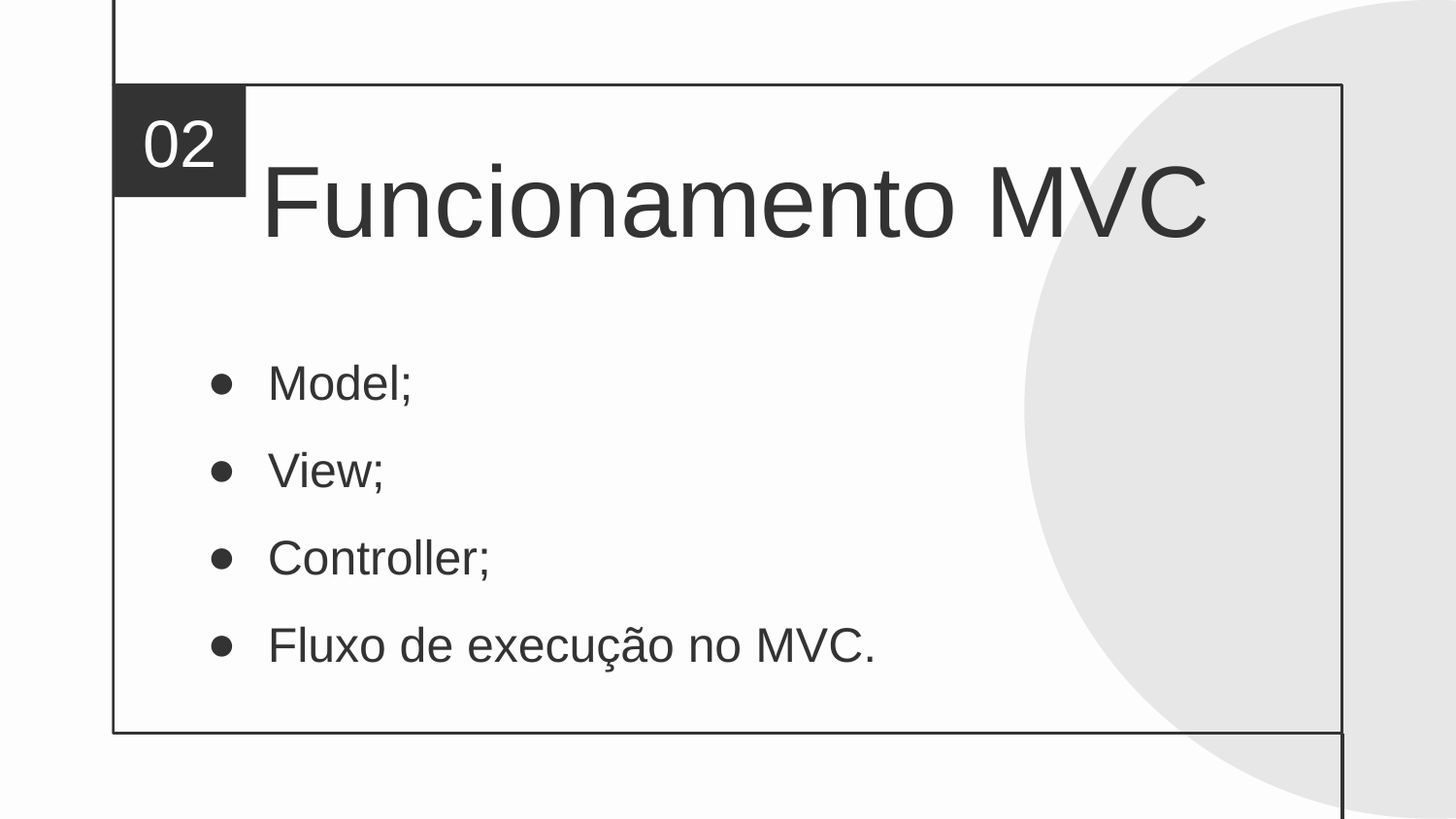

02
# Funcionamento MVC
Model;
View;
Controller;
Fluxo de execução no MVC.